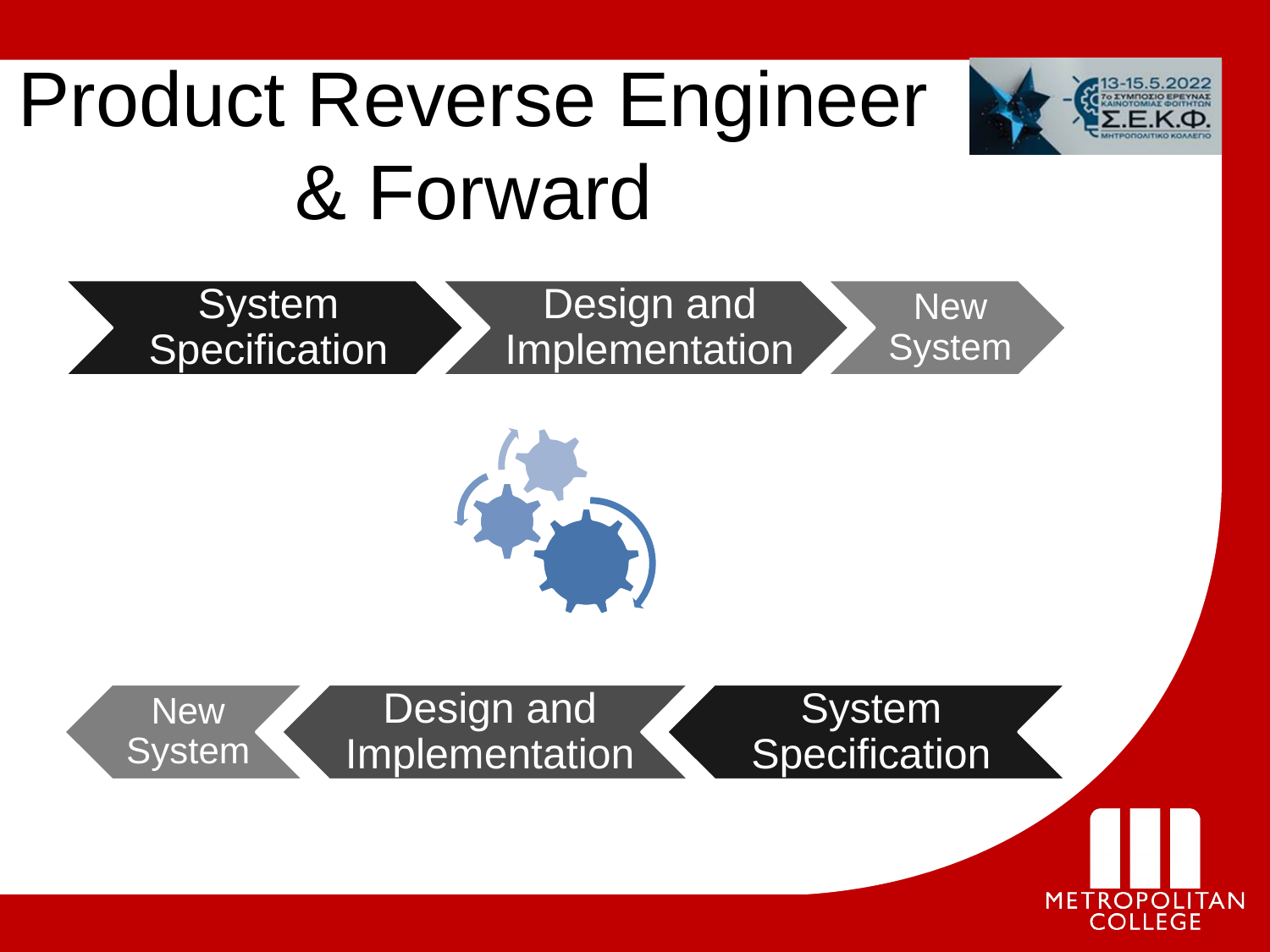

# Product Reverse Engineer & Forward
System Specification
Design and Implementation
New System

System Specification
Design and Implementation
New System